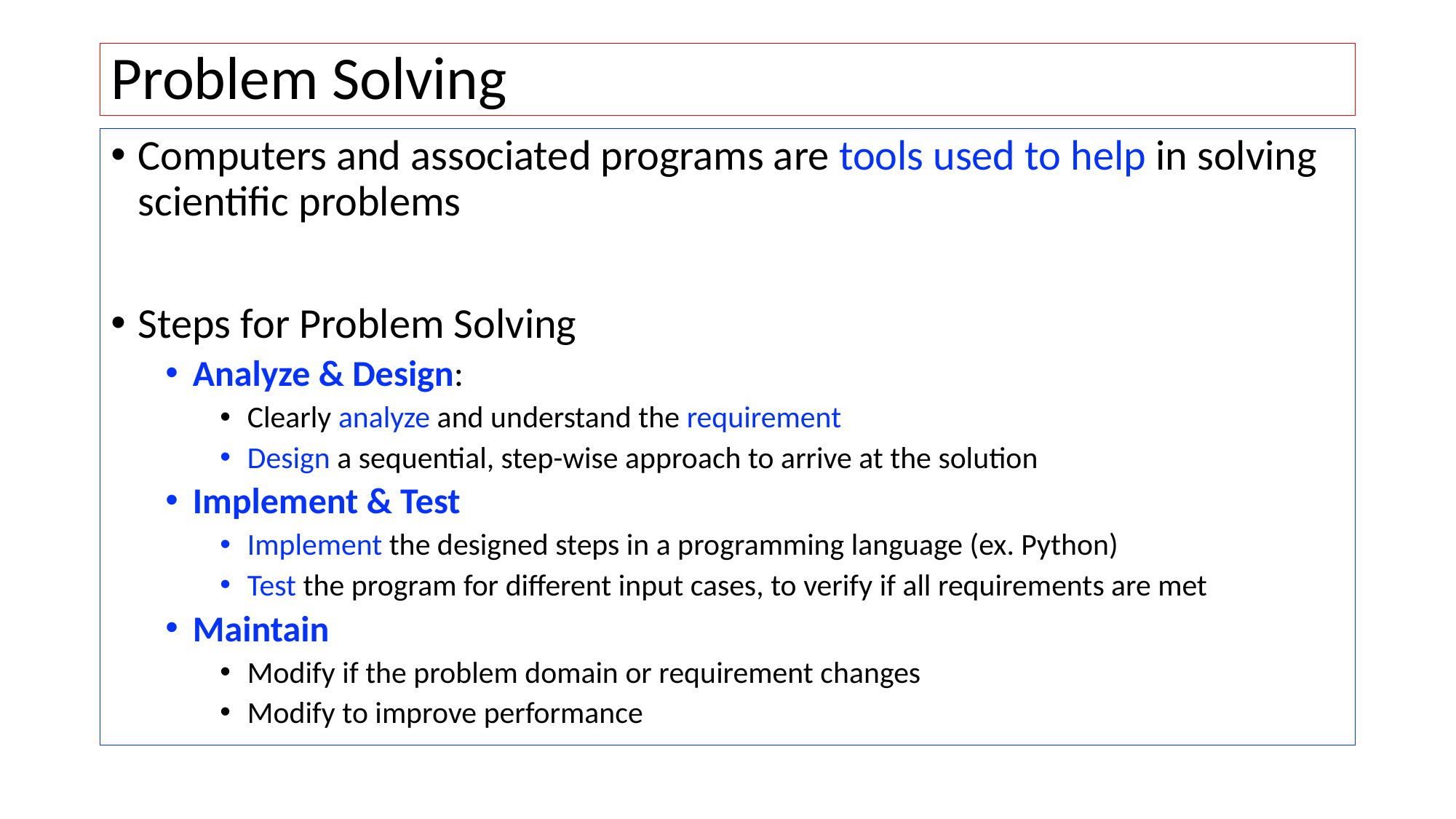

# Problem Solving
Computers and associated programs are tools used to help in solving scientific problems

Steps for Problem Solving
Analyze & Design:
Clearly analyze and understand the requirement
Design a sequential, step-wise approach to arrive at the solution
Implement & Test
Implement the designed steps in a programming language (ex. Python)
Test the program for different input cases, to verify if all requirements are met
Maintain
Modify if the problem domain or requirement changes
Modify to improve performance